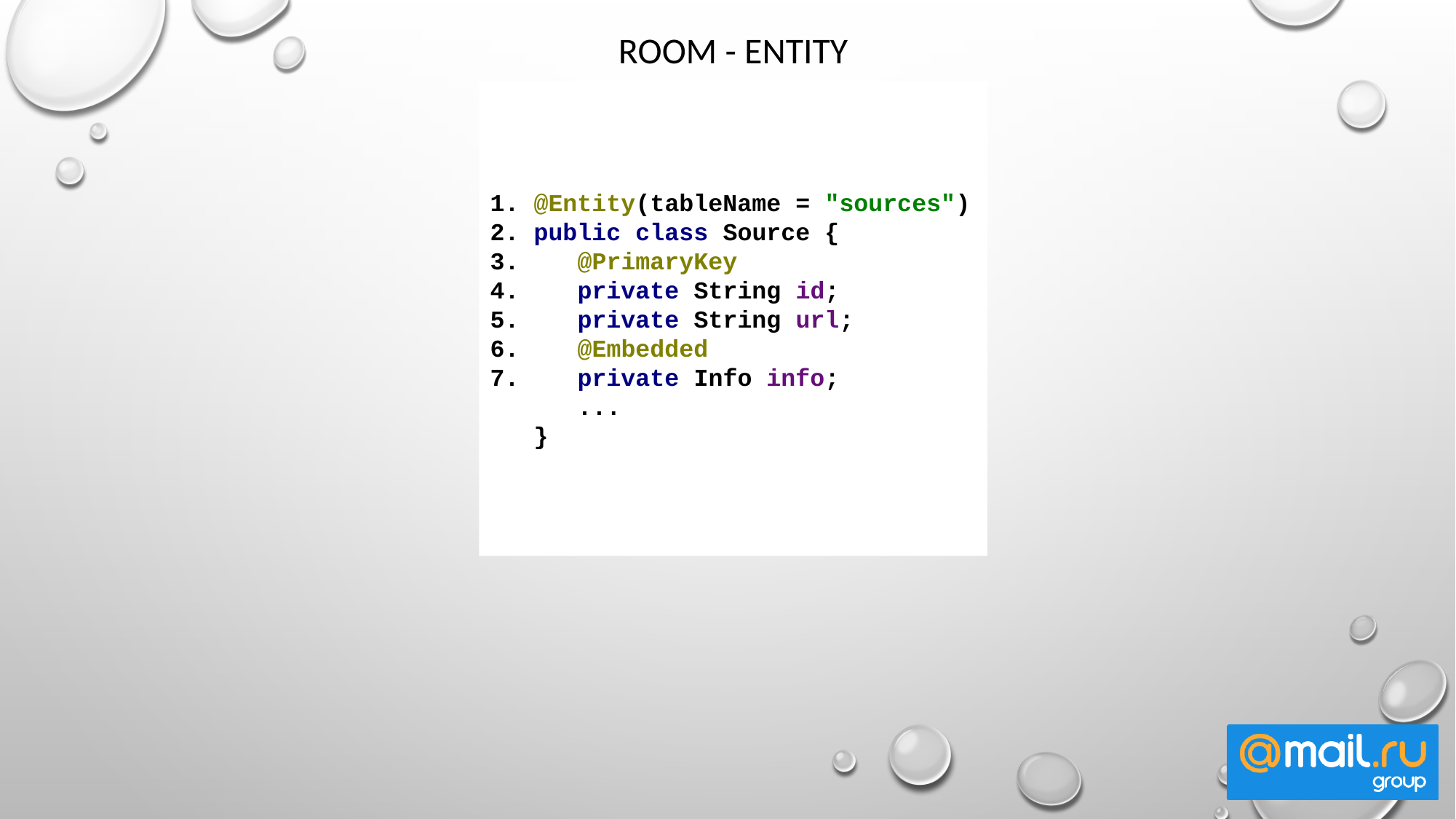

# Room - Entity
1. @Entity(tableName = "sources")
2. public class Source {
3.    @PrimaryKey
4.    private String id;
5.    private String url;
6.    @Embedded
7.    private Info info;
      ...
   }